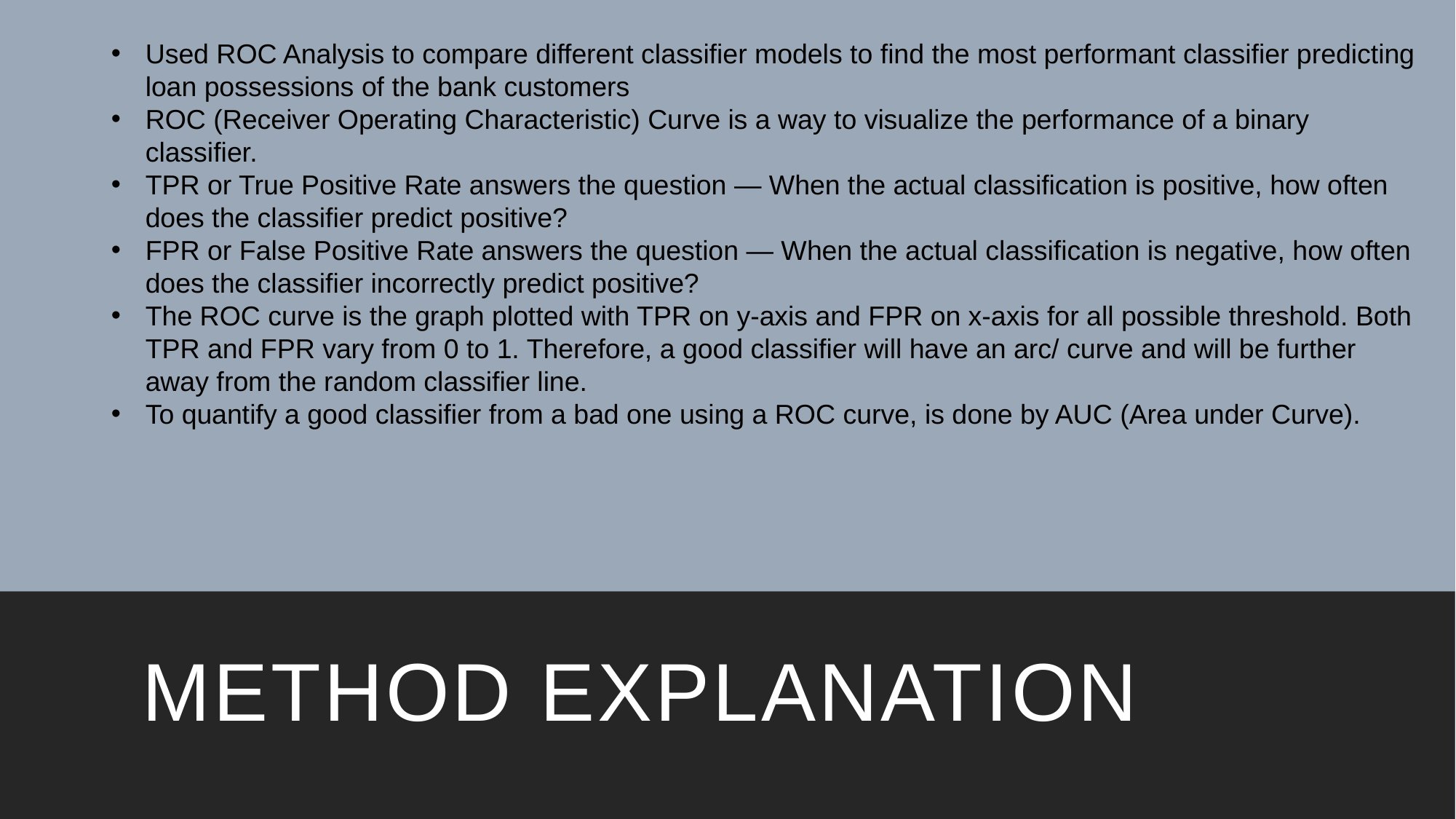

Used ROC Analysis to compare different classifier models to find the most performant classifier predicting loan possessions of the bank customers
ROC (Receiver Operating Characteristic) Curve is a way to visualize the performance of a binary classifier.
TPR or True Positive Rate answers the question — When the actual classification is positive, how often does the classifier predict positive?
FPR or False Positive Rate answers the question — When the actual classification is negative, how often does the classifier incorrectly predict positive?
The ROC curve is the graph plotted with TPR on y-axis and FPR on x-axis for all possible threshold. Both TPR and FPR vary from 0 to 1. Therefore, a good classifier will have an arc/ curve and will be further away from the random classifier line.
To quantify a good classifier from a bad one using a ROC curve, is done by AUC (Area under Curve).

METHOD EXPLANATION